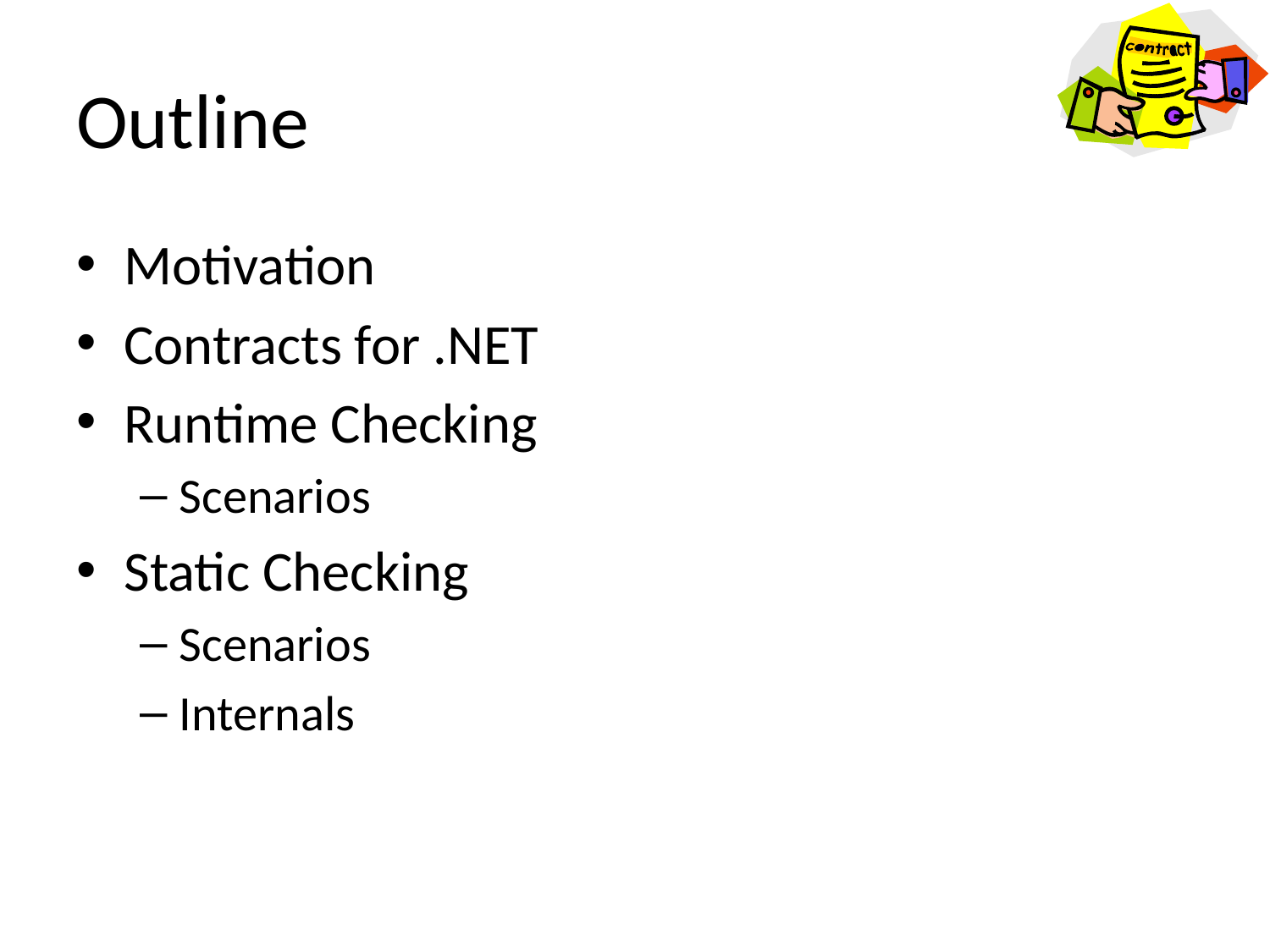

# Outline
Motivation
Contracts for .NET
Runtime Checking
Scenarios
Static Checking
Scenarios
Internals